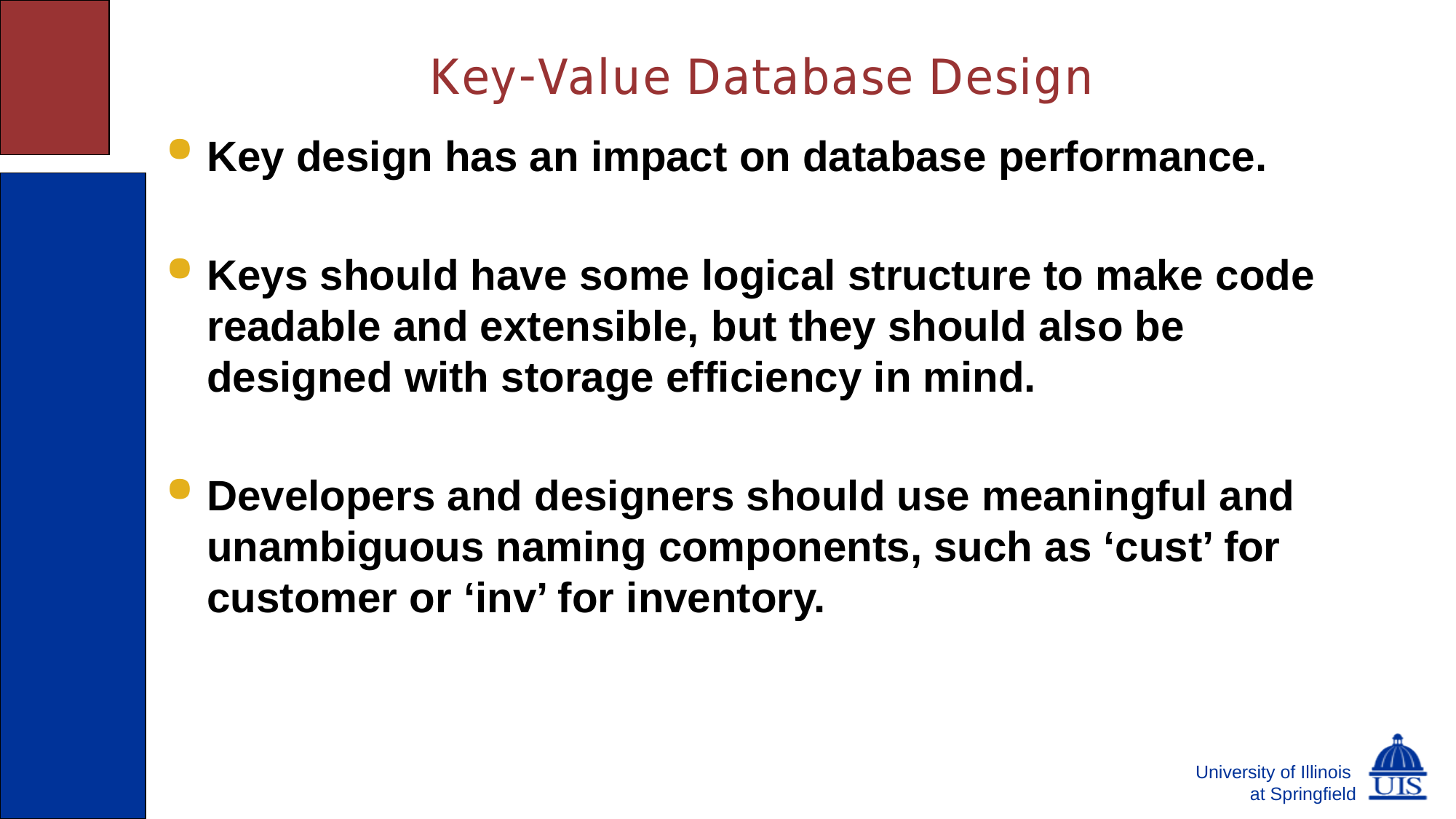

# Key-Value Database Design
Key design has an impact on database performance.

Keys should have some logical structure to make code readable and extensible, but they should also be designed with storage efficiency in mind.

Developers and designers should use meaningful and unambiguous naming components, such as ‘cust’ for customer or ‘inv’ for inventory.